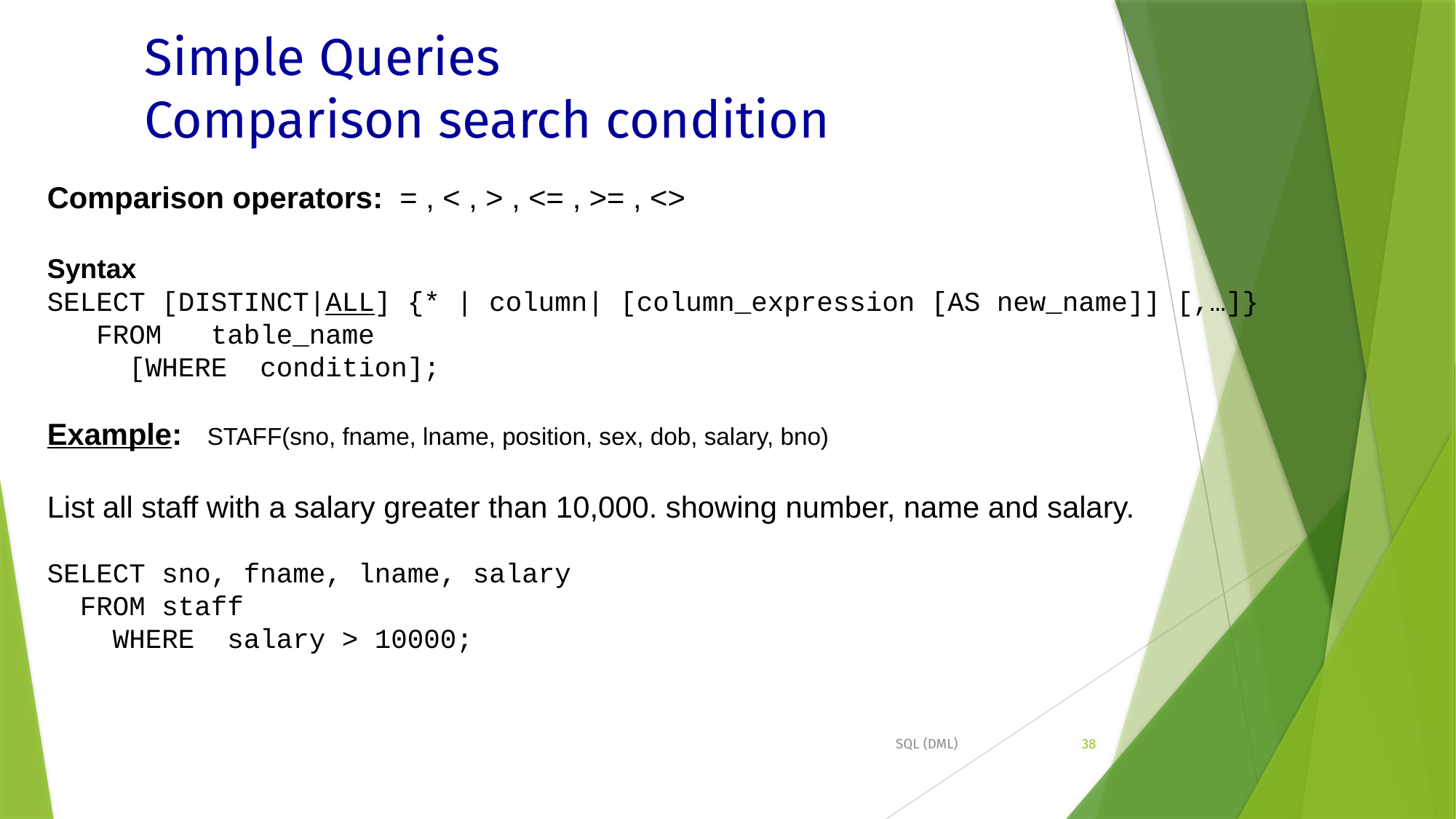

# Simple Queries Comparison search condition

Comparison operators:  = , < , > , <= , >= , <>

Syntax
SELECT [DISTINCT|ALL] {* | column| [column_expression [AS new_name]] [,…]}
   FROM   table_name
     [WHERE  condition];

Example:   STAFF(sno, fname, lname, position, sex, dob, salary, bno)

List all staff with a salary greater than 10,000. showing number, name and salary.

SELECT sno, fname, lname, salary
  FROM staff
    WHERE  salary > 10000;
SQL (DML)
38